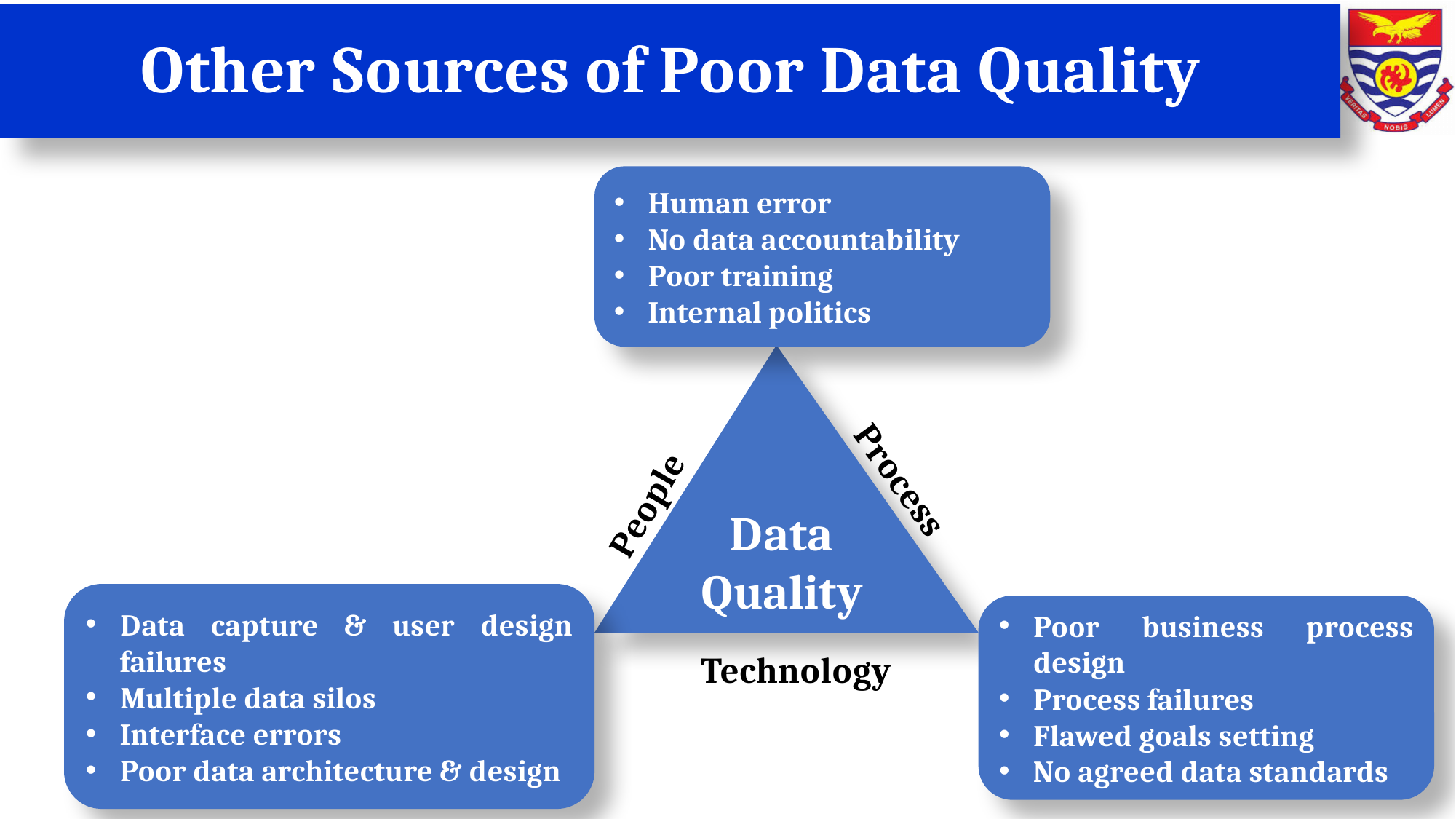

# Other Sources of Poor Data Quality
Human error
No data accountability
Poor training
Internal politics
Data Quality
Process
People
Data capture & user design failures
Multiple data silos
Interface errors
Poor data architecture & design
Poor business process design
Process failures
Flawed goals setting
No agreed data standards
Technology